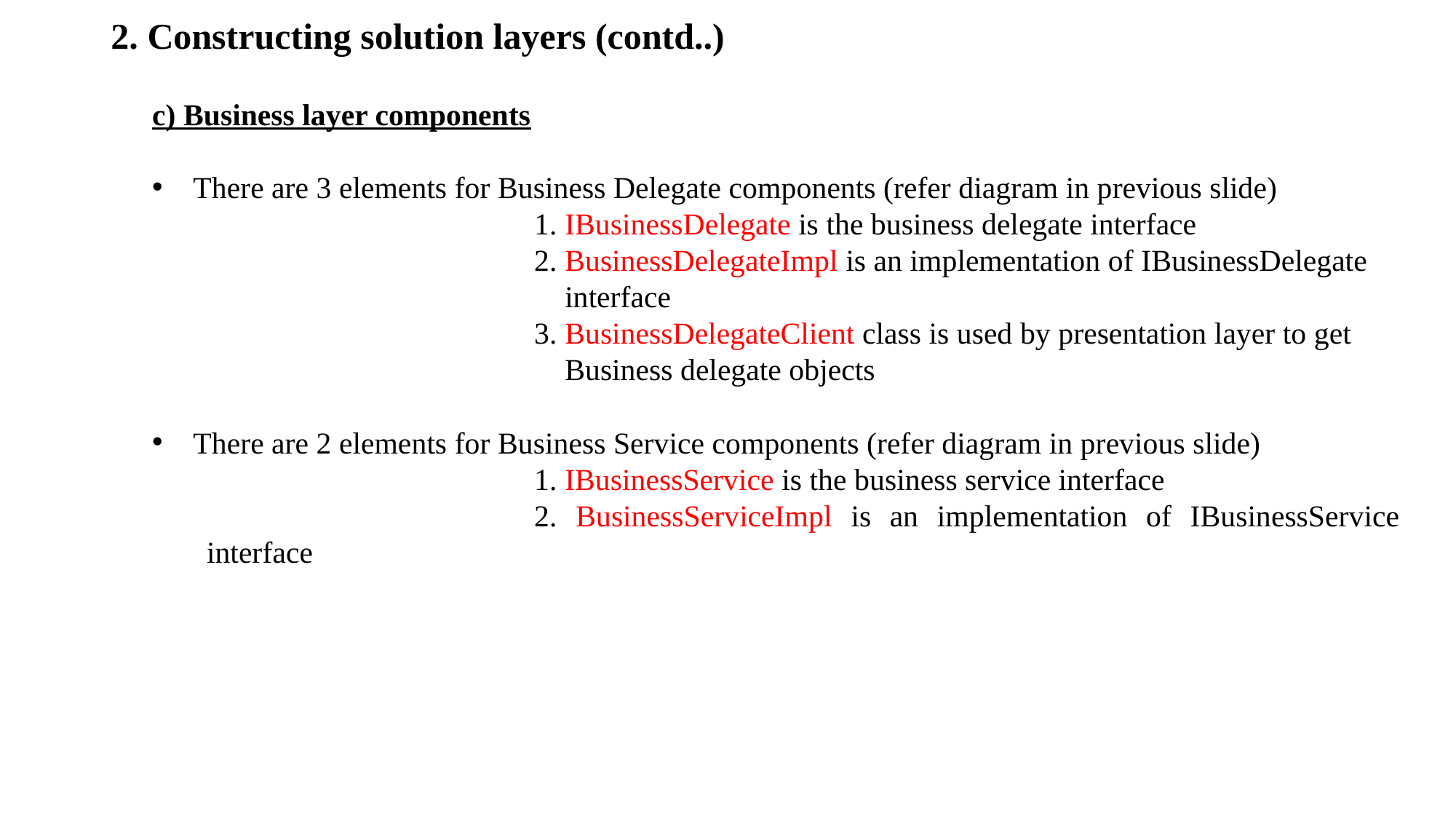

# 2. Constructing solution layers (contd..)
c) Business layer components

There are 3 elements for Business Delegate components (refer diagram in previous slide)
			1. IBusinessDelegate is the business delegate interface
			2. BusinessDelegateImpl is an implementation of IBusinessDelegate
			    interface
			3. BusinessDelegateClient class is used by presentation layer to get
			    Business delegate objects

There are 2 elements for Business Service components (refer diagram in previous slide)
			1. IBusinessService is the business service interface
			2. BusinessServiceImpl is an implementation of IBusinessService interface